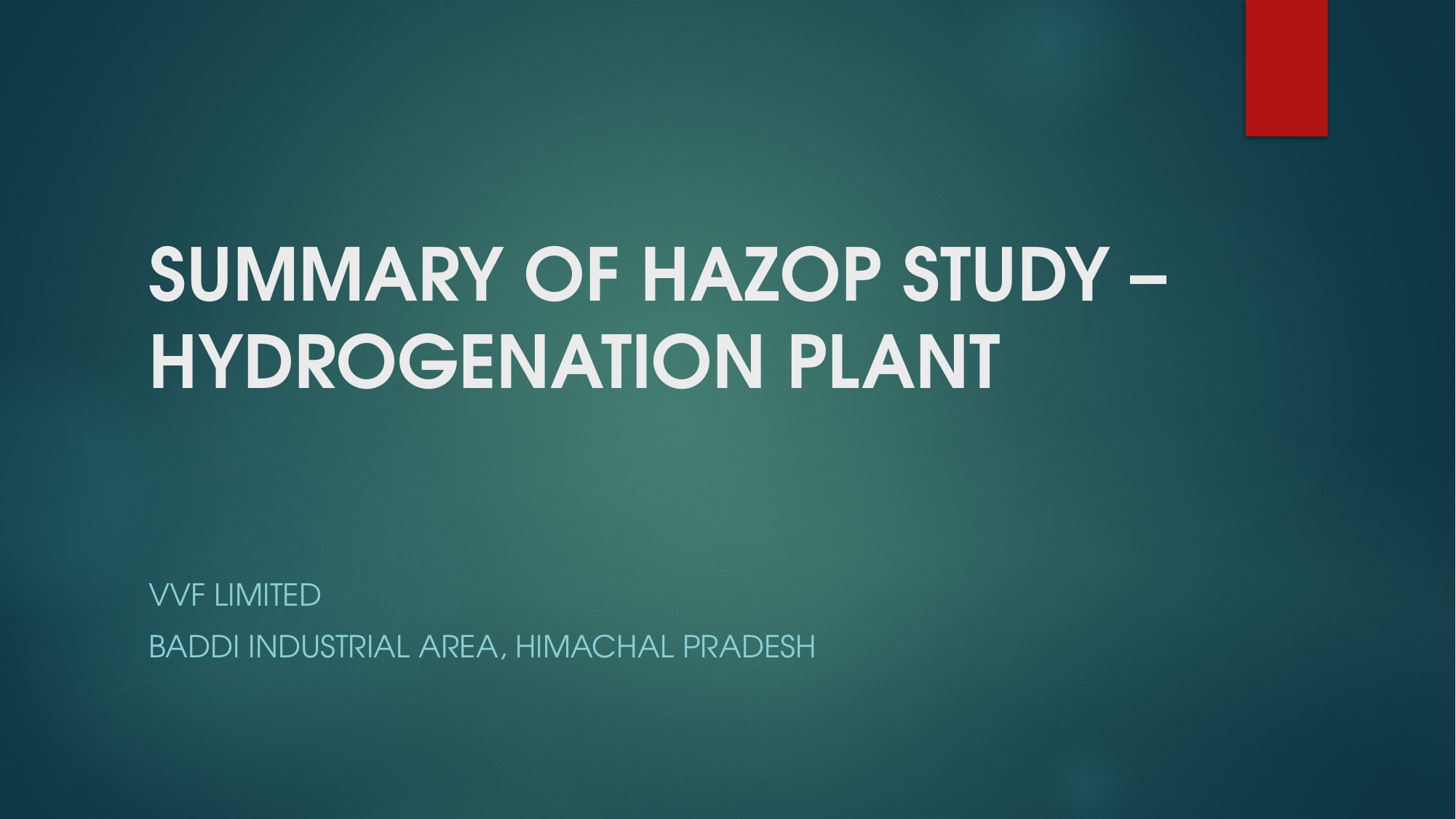

# SUMMARY OF HAZOP STUDY – HYDROGENATION PLANT
VVF Limited
baddi industrial area, himachal pradesh